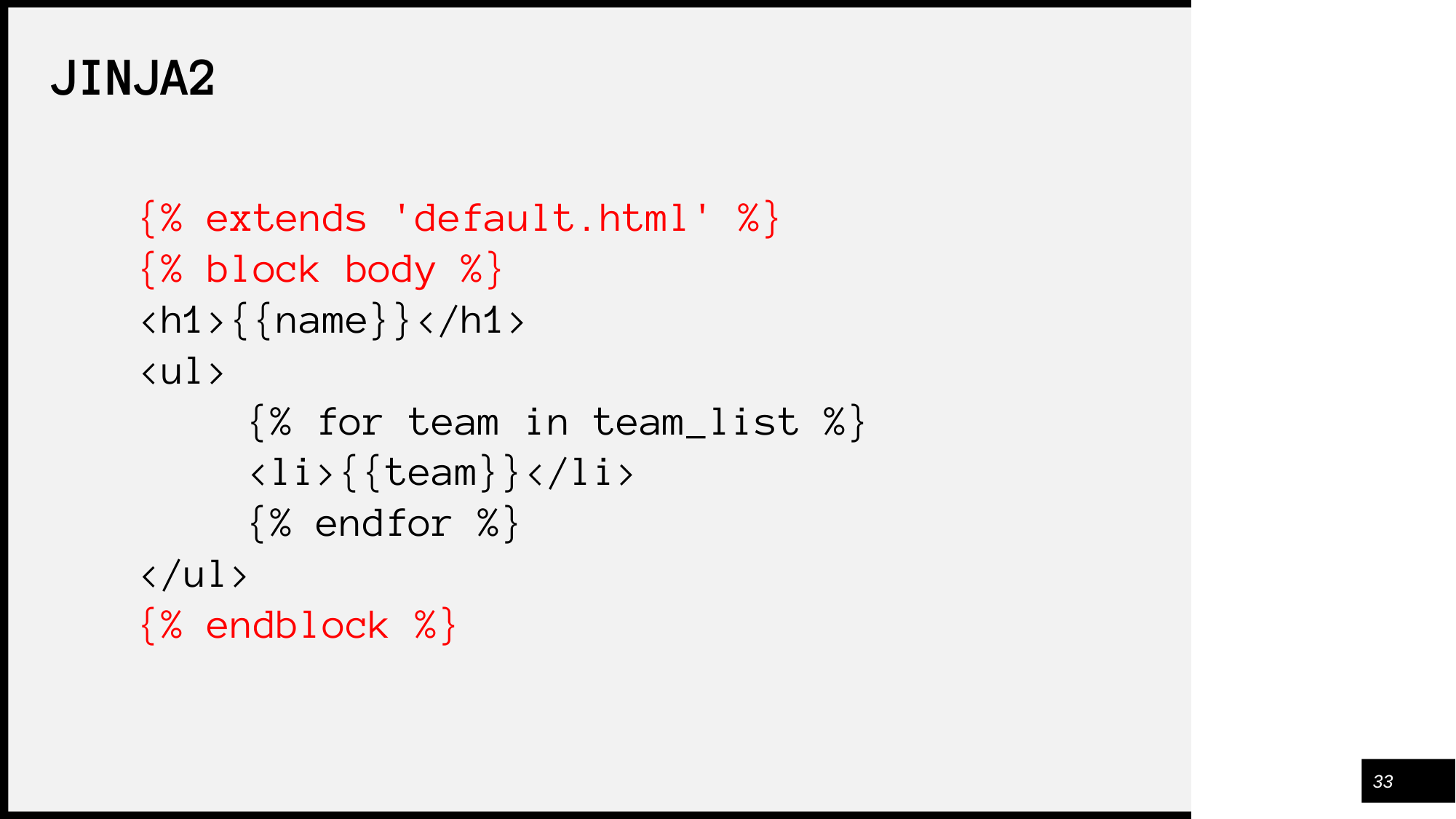

# Jinja2
{% extends 'default.html' %}
{% block body %}
<h1>{{name}}</h1>
<ul>
	{% for team in team_list %}
	<li>{{team}}</li>
	{% endfor %}
</ul>
{% endblock %}
33